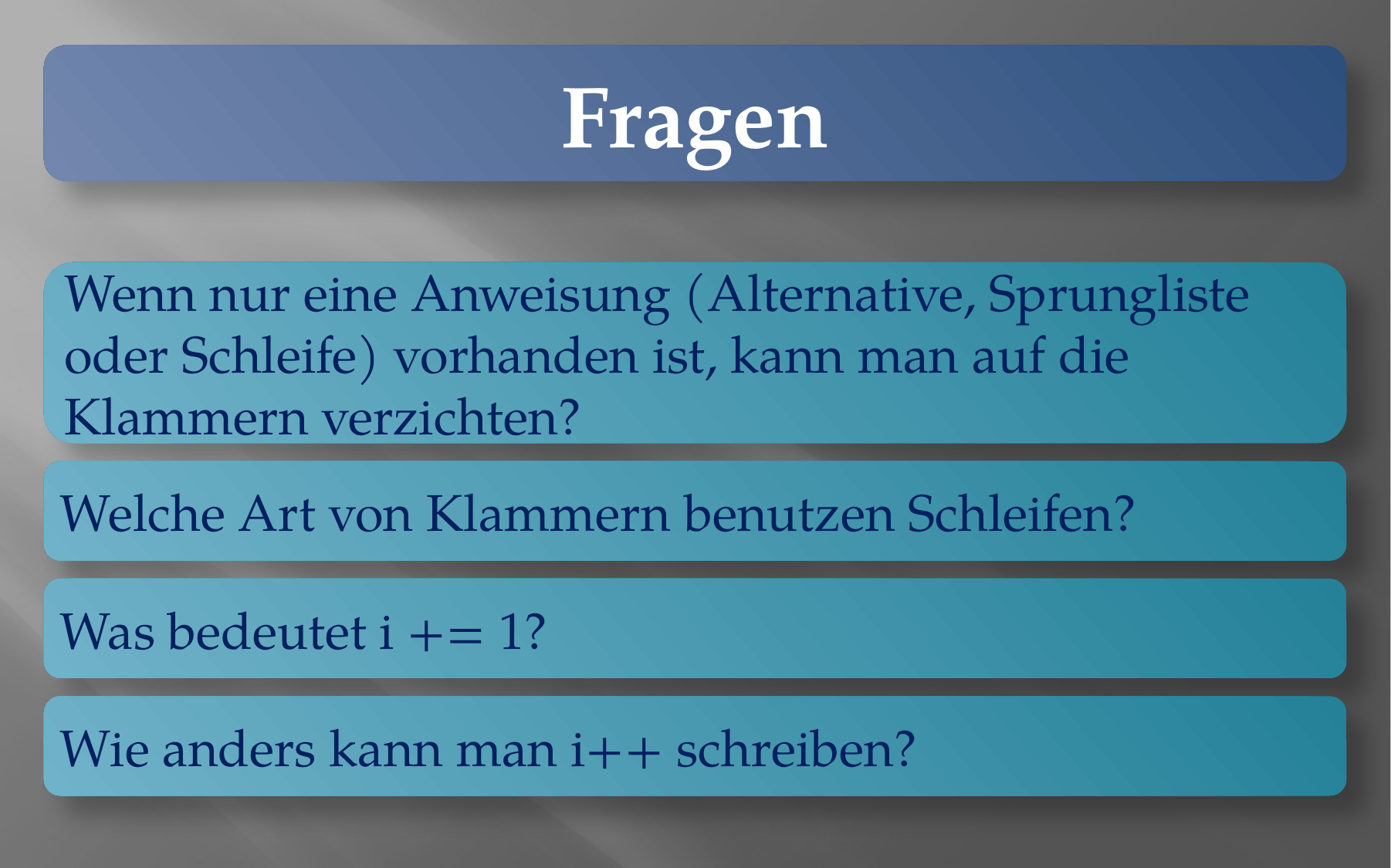

Fragen
Wenn nur eine Anweisung (Alternative, Sprungliste oder Schleife) vorhanden ist, kann man auf die Klammern verzichten?
Welche Art von Klammern benutzen Schleifen?
Was bedeutet i += 1?
Wie anders kann man i++ schreiben?